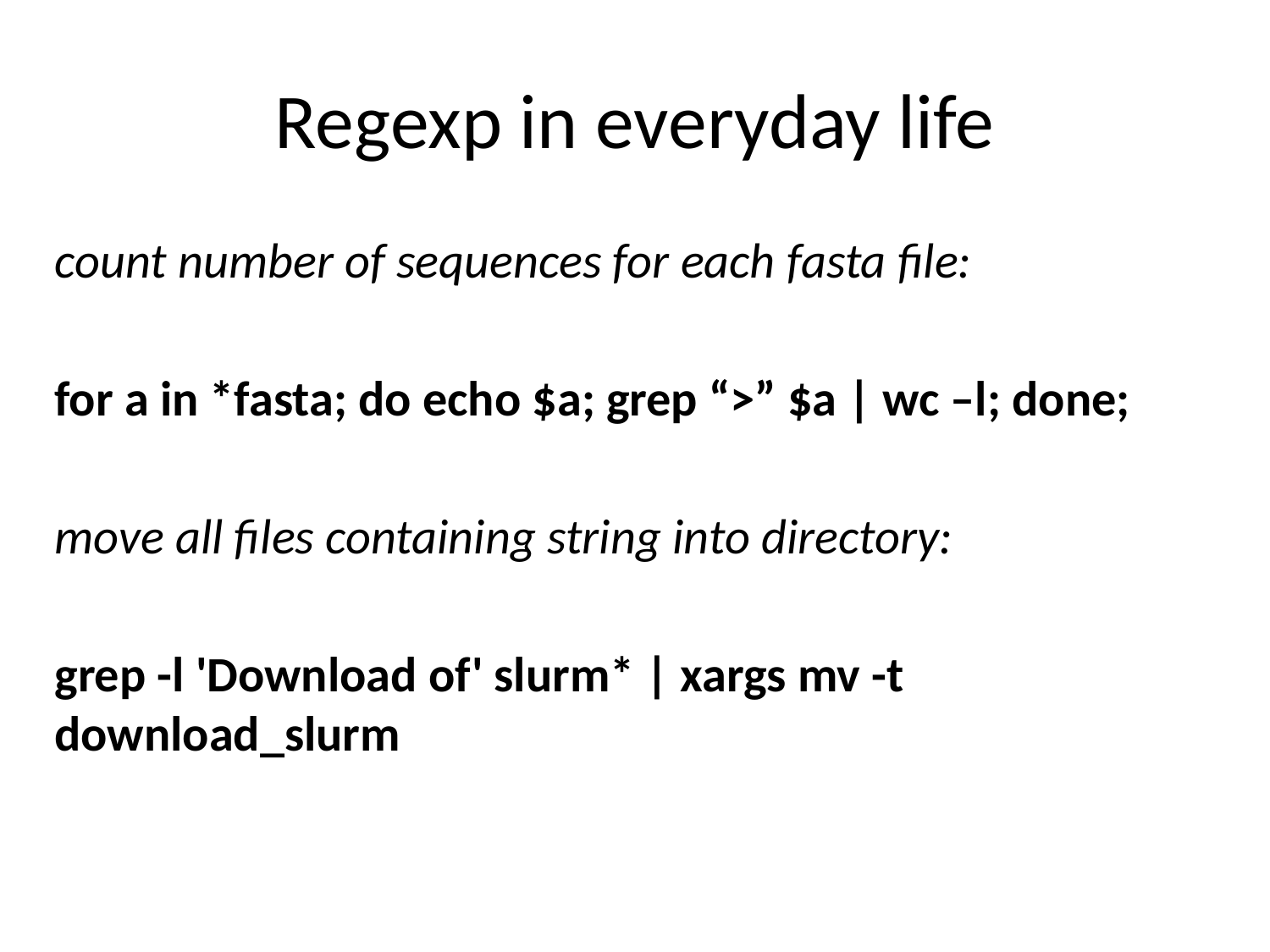

# Regexp in everyday life
count number of sequences for each fasta file:

for a in *fasta; do echo $a; grep “>” $a | wc –l; done;

move all files containing string into directory:

grep -l 'Download of' slurm* | xargs mv -t download_slurm